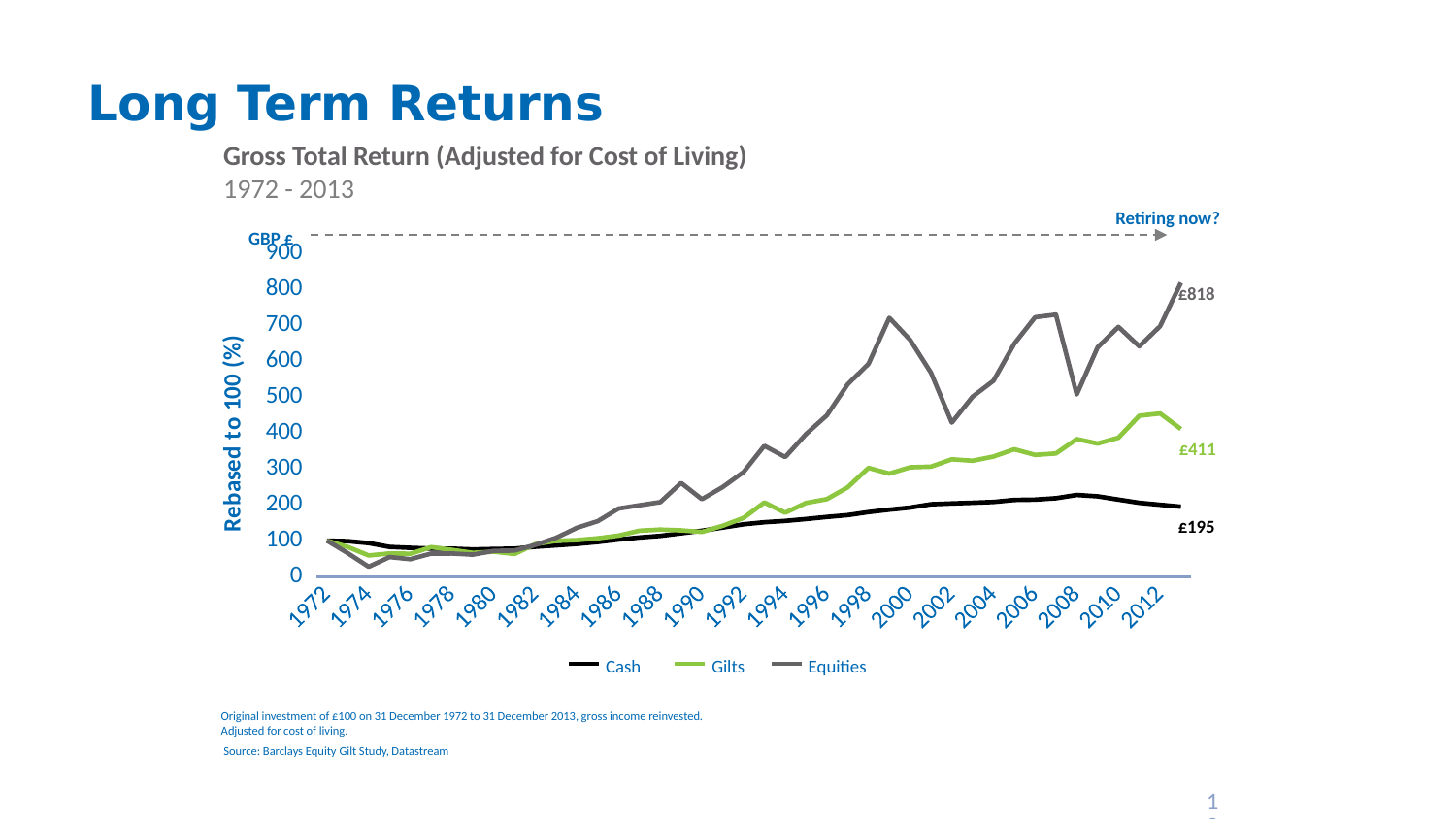

# Long Term Returns
Gross Total Return (Adjusted for Cost of Living)
1972 - 2013
Retiring now?
GBP £

### Chart

| Category | Cash | Gilts | Equities |
|---|---|---|---|
| 26664 | 100.0 | 100.0 | 100.0 |
| 27029 | 98.6 | 82.39999999999999 | 65.0 |
| 27394 | 93.17699999999999 | 58.66879999999999 | 27.235000000000003 |
| 27759 | 82.647999 | 64.242336 | 54.36106000000001 |
| 28125 | 80.00326303199999 | 63.53567030399999 | 48.32698234000001 |
| 28490 | 78.083184719232 | 82.02455036246398 | 64.03325160050001 |
| 28855 | 77.8489351650743 | 74.31424262839238 | 64.161318103701 |
| 29220 | 75.35776923979192 | 65.99104745401243 | 61.01741351661965 |
| 29586 | 76.71420908610817 | 69.29059982671306 | 71.45139122796161 |
| 29951 | 77.86492222239978 | 62.915864642655464 | 72.38025931392511 |
| 30316 | 83.00400708907817 | 90.34718162685324 | 88.2315361036747 |
| 30681 | 86.82219141517577 | 99.38189978953858 | 107.90716865479416 |
| 31047 | 90.98965660310421 | 101.46891968511888 | 135.74721816773106 |
| 31412 | 96.26705668608426 | 106.54236566937483 | 154.34458705671022 |
| 31777 | 103.00575065411016 | 114.00033126623107 | 189.38080831858343 |
| 32142 | 108.87707844139443 | 127.79437134944503 | 198.47108711787544 |
| 32508 | 113.23216157905021 | 130.8614362618317 | 207.20381495106196 |
| 32873 | 120.47901992010944 | 128.63679184538057 | 260.66239920843594 |
| 33238 | 127.707761115316 | 124.26314092263763 | 215.3071417461681 |
| 33603 | 136.3918888711575 | 141.41145436996158 | 249.1103630003165 |
| 33969 | 145.53014542552506 | 163.18881834293563 | 290.9609039843697 |
| 34334 | 151.20582109712052 | 206.27066638547063 | 363.99209088444644 |
| 34699 | 154.83476080345142 | 177.8053144242757 | 332.6887710683841 |
| 35064 | 160.09914267076877 | 205.0095275311899 | 396.5650151135138 |
| 35430 | 165.86271180691645 | 215.46501343528055 | 448.51503209338415 |
| 35795 | 171.00445587293083 | 248.43116049087848 | 535.0784332874073 |
| 36160 | 179.5546786665774 | 302.3407223173991 | 591.7967472158725 |
| 36525 | 186.19820177724074 | 286.6190047568943 | 720.2166413617169 |
| 36891 | 192.15654423411246 | 304.10276404706485 | 658.2780102046094 |
| 37256 | 201.38005835734987 | 305.92738063134726 | 567.4356447963734 |
| 37621 | 203.5952389992807 | 326.4245151336475 | 428.4139118212619 |
| 37986 | 205.4275961502742 | 322.5074209520438 | 500.8158629190552 |
| 38352 | 207.6872997079272 | 334.11768810631736 | 544.887658855932 |
| 38717 | 213.2948568000412 | 354.1647493926964 | 647.8714263797033 |
| 39082 | 214.14803622724136 | 338.5815004194178 | 721.7287689869895 |
| 39447 | 218.0027008793317 | 342.6444784244508 | 728.9460566768594 |
| 39813 | 227.15881431626366 | 382.73388240011155 | 506.77438329599534 |
| 40178 | 223.29711447288716 | 370.1036642809079 | 638.0289485696569 |
| 40543 | 214.14193277949875 | 386.38822550926784 | 694.8135249923563 |
| 40908 | 205.36211353553927 | 447.4375651397321 | 640.6180700429526 |
| 41274 | 199.9578473898672 | 453.92216753306155 | 696.6144844097564 |
| 41639 | 194.55358124419513 | 410.6914849108652 | 817.6749143334432 |
£818
£411
£195
Cash
Gilts
Equities
Original investment of £100 on 31 December 1972 to 31 December 2013, gross income reinvested.
Adjusted for cost of living.
Source: Barclays Equity Gilt Study, Datastream
12